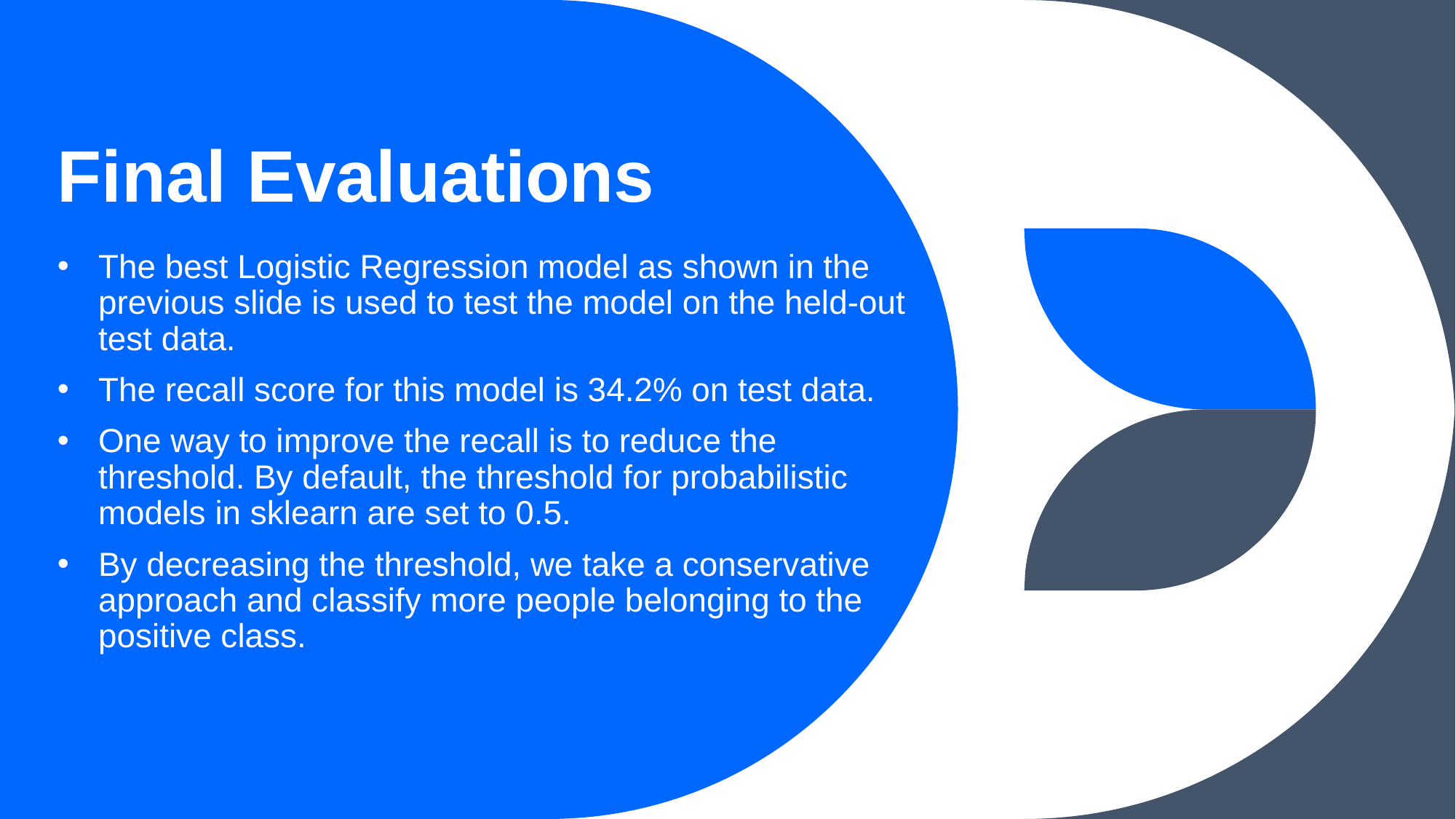

# Final Evaluations
The best Logistic Regression model as shown in the previous slide is used to test the model on the held-out test data.
The recall score for this model is 34.2% on test data.
One way to improve the recall is to reduce the threshold. By default, the threshold for probabilistic models in sklearn are set to 0.5.
By decreasing the threshold, we take a conservative approach and classify more people belonging to the positive class.